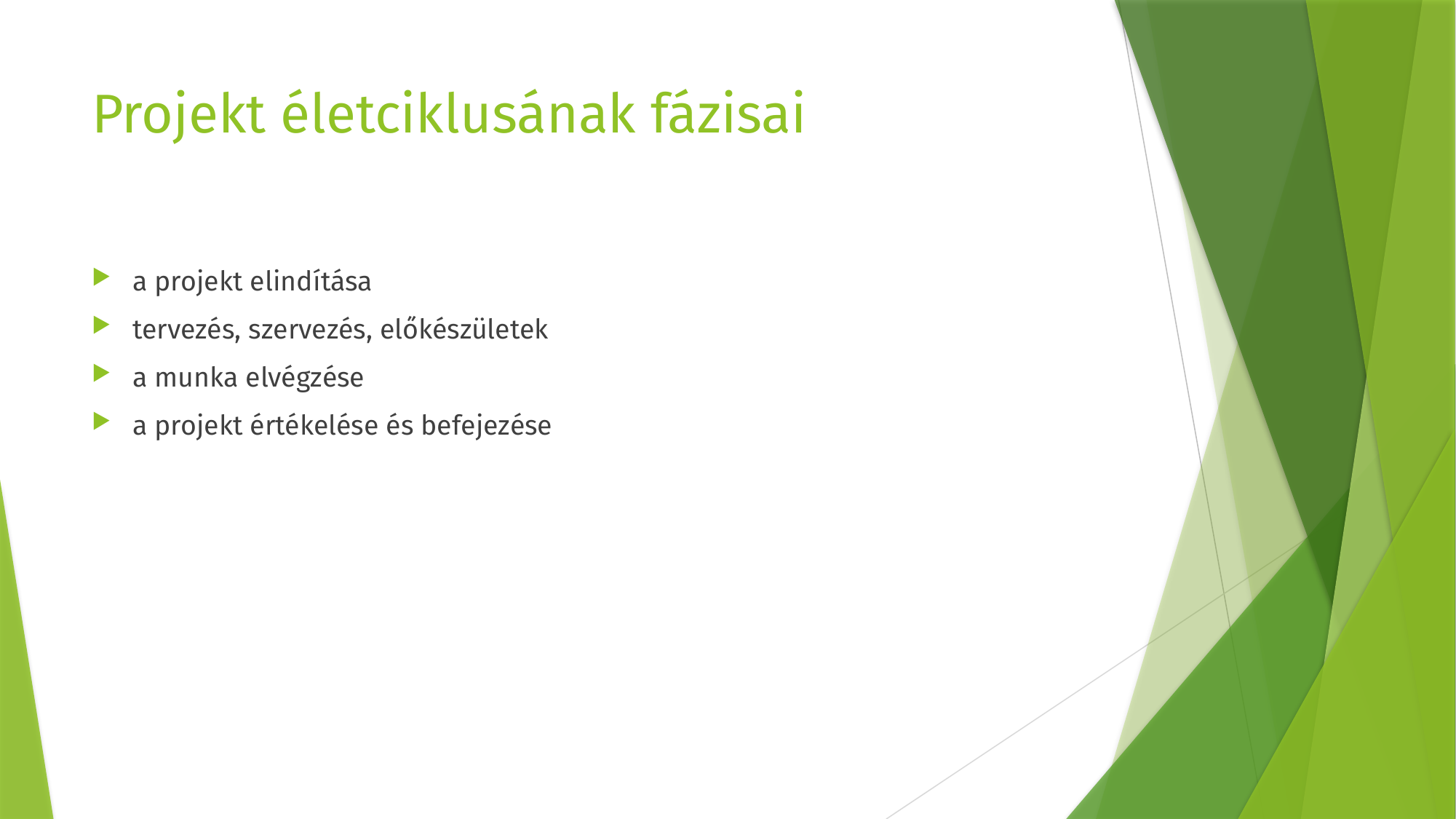

# Projekt életciklusának fázisai
a projekt elindítása
tervezés, szervezés, előkészületek
a munka elvégzése
a projekt értékelése és befejezése